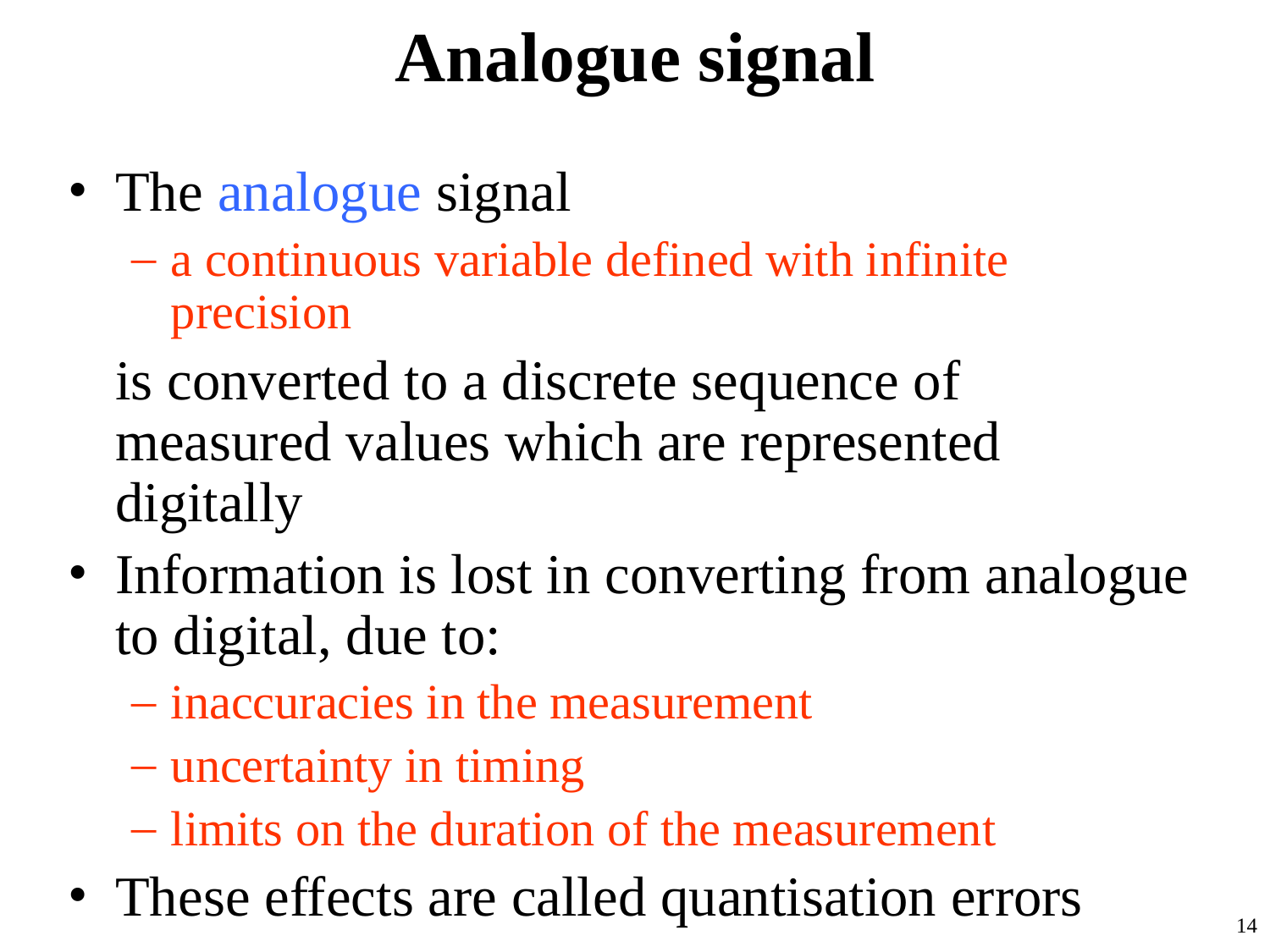

# Analogue signal
The analogue signal
a continuous variable defined with infinite precision
	is converted to a discrete sequence of measured values which are represented digitally
Information is lost in converting from analogue to digital, due to:
inaccuracies in the measurement
uncertainty in timing
limits on the duration of the measurement
These effects are called quantisation errors
14